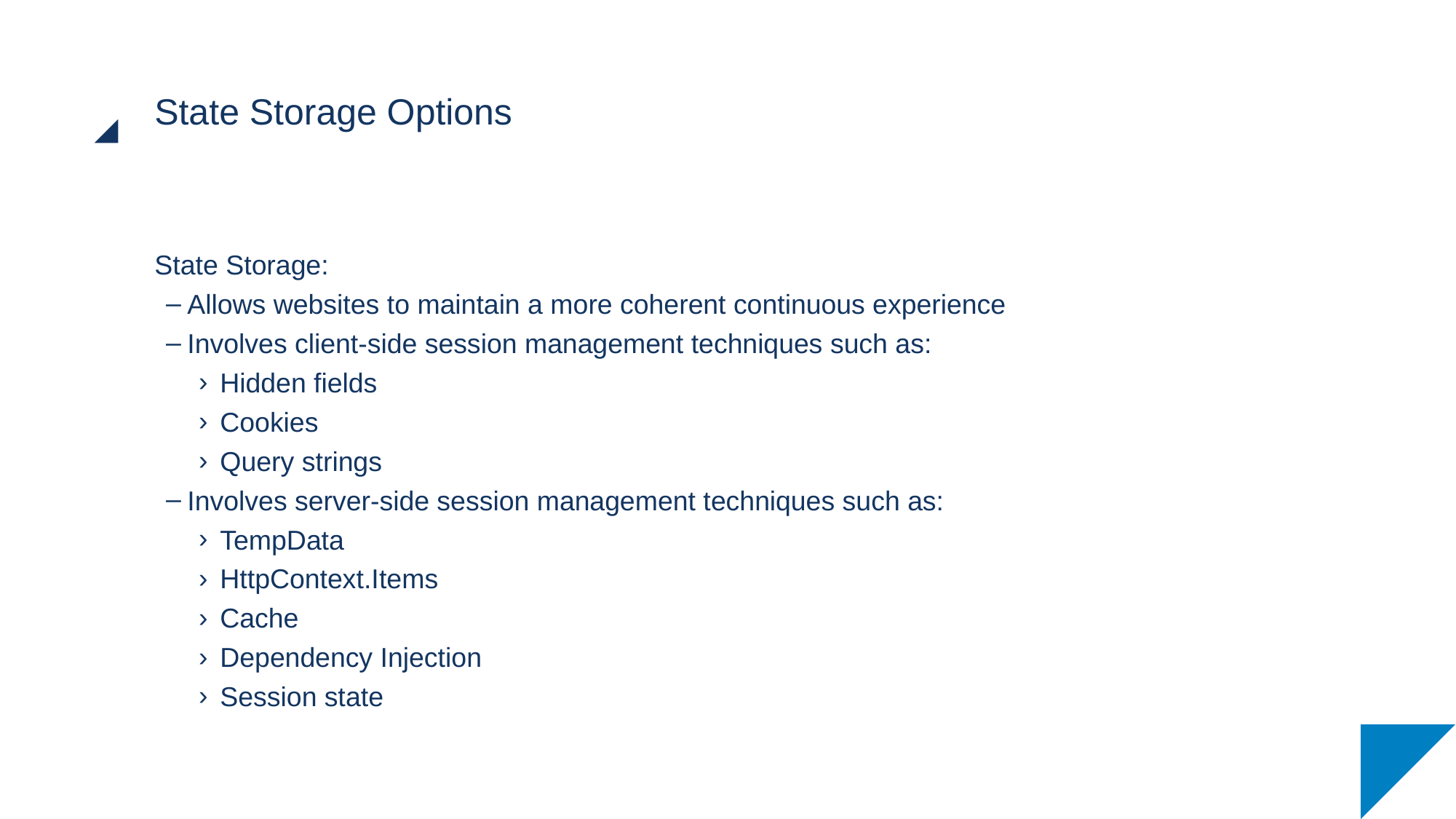

# State Storage Options

State Storage:
Allows websites to maintain a more coherent continuous experience
Involves client-side session management techniques such as:
Hidden fields
Cookies
Query strings
Involves server-side session management techniques such as:
TempData
HttpContext.Items
Cache
Dependency Injection
Session state